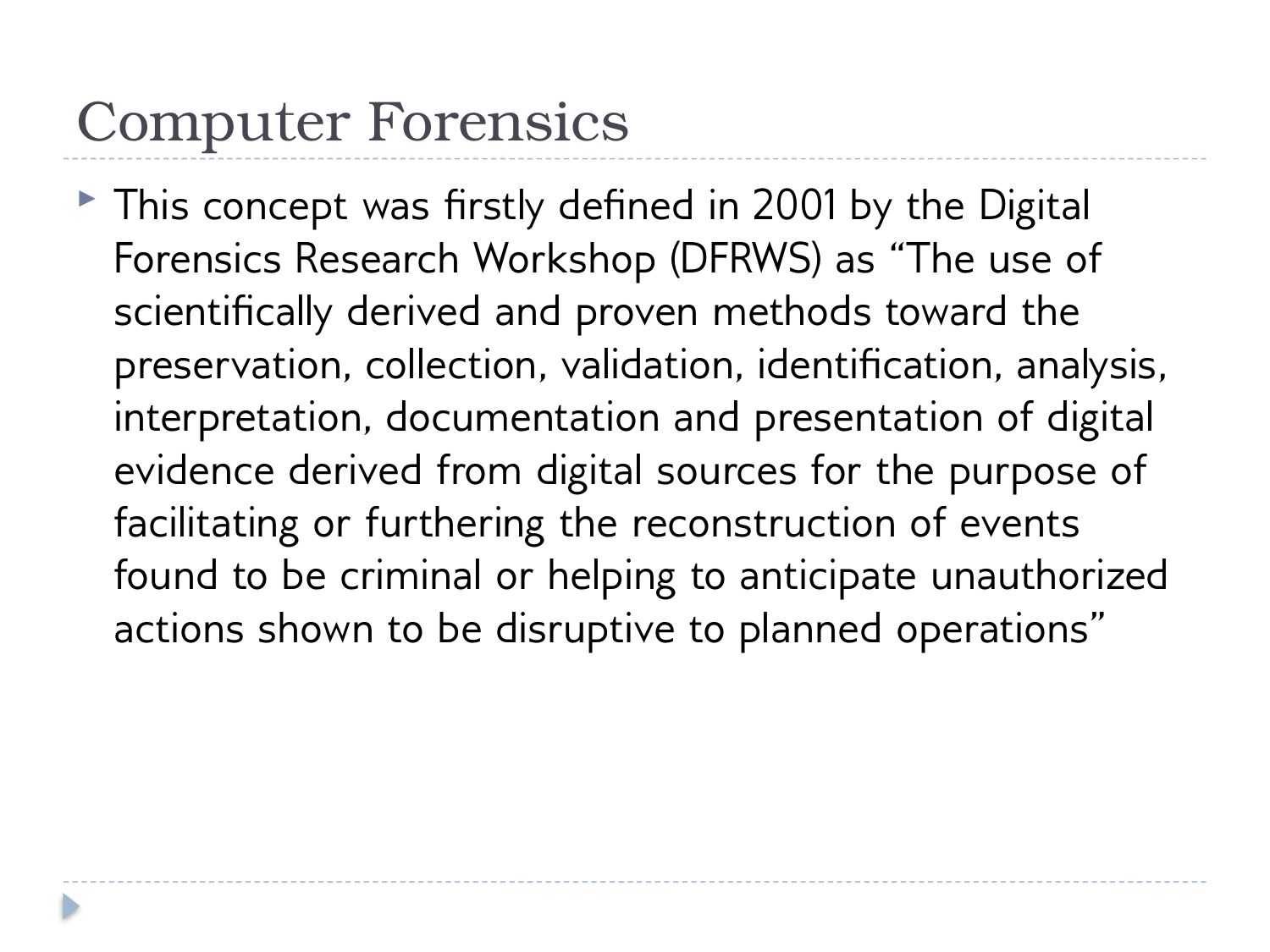

# Computer Forensics
This concept was firstly defined in 2001 by the Digital Forensics Research Workshop (DFRWS) as “The use of scientifically derived and proven methods toward the preservation, collection, validation, identification, analysis, interpretation, documentation and presentation of digital evidence derived from digital sources for the purpose of facilitating or furthering the reconstruction of events found to be criminal or helping to anticipate unauthorized actions shown to be disruptive to planned operations”